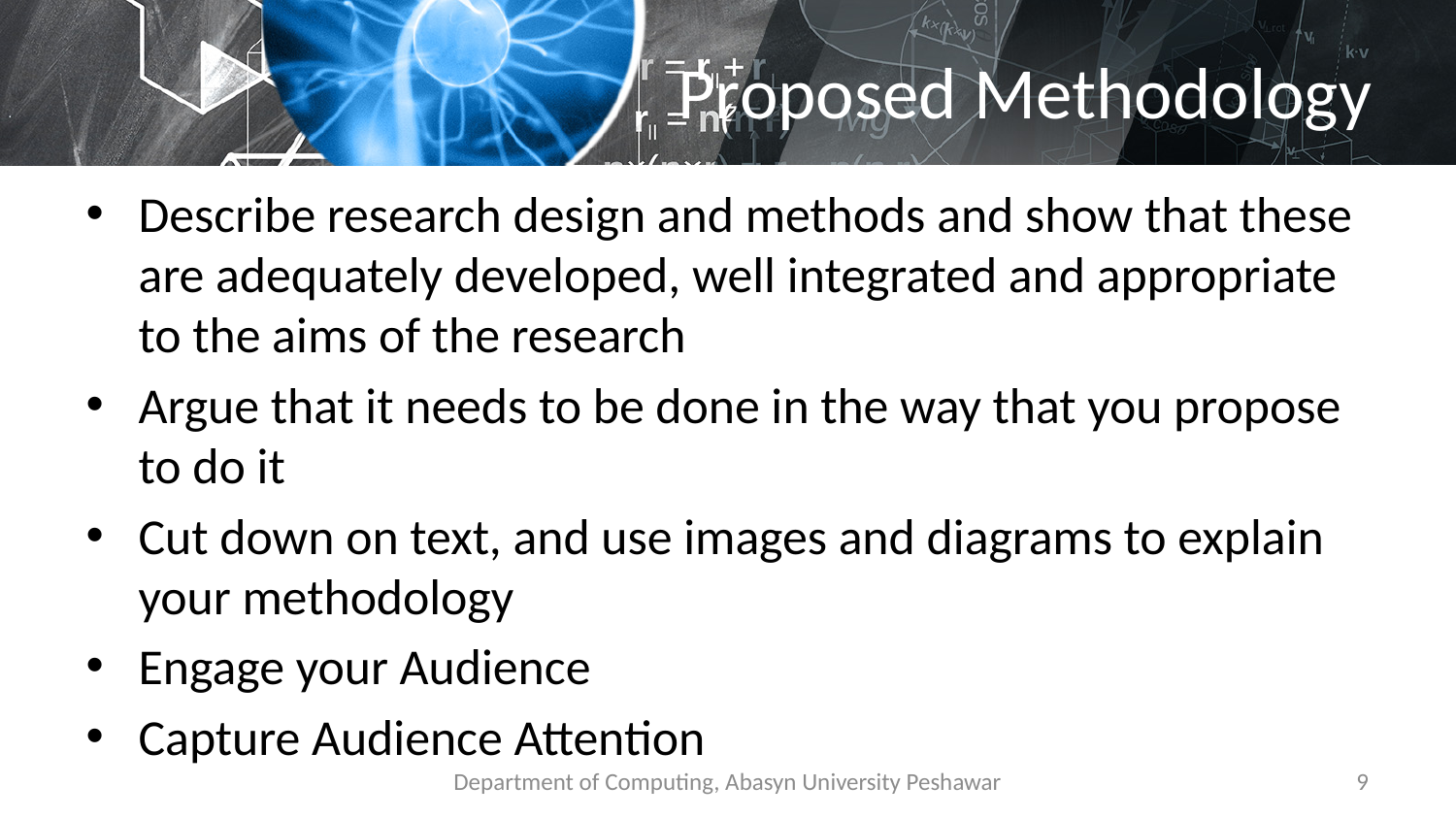

# Proposed Methodology
Describe research design and methods and show that these are adequately developed, well integrated and appropriate to the aims of the research
Argue that it needs to be done in the way that you propose to do it
Cut down on text, and use images and diagrams to explain your methodology
Engage your Audience
Capture Audience Attention

Department of Computing, Abasyn University Peshawar
9